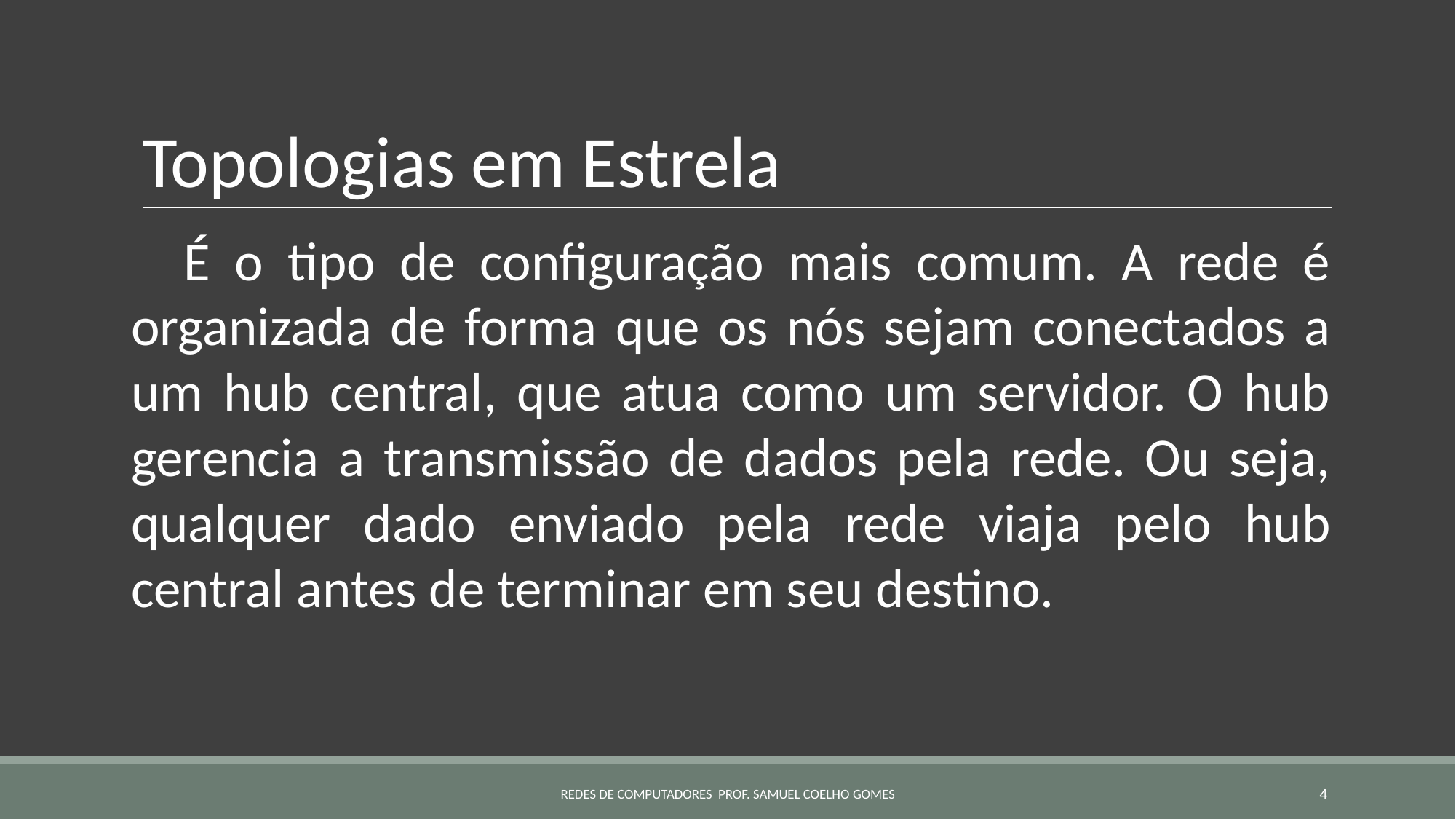

# Topologias em Estrela
É o tipo de configuração mais comum. A rede é organizada de forma que os nós sejam conectados a um hub central, que atua como um servidor. O hub gerencia a transmissão de dados pela rede. Ou seja, qualquer dado enviado pela rede viaja pelo hub central antes de terminar em seu destino.

REDES DE COMPUTADORES  PROF. SAMUEL COELHO GOMES
4